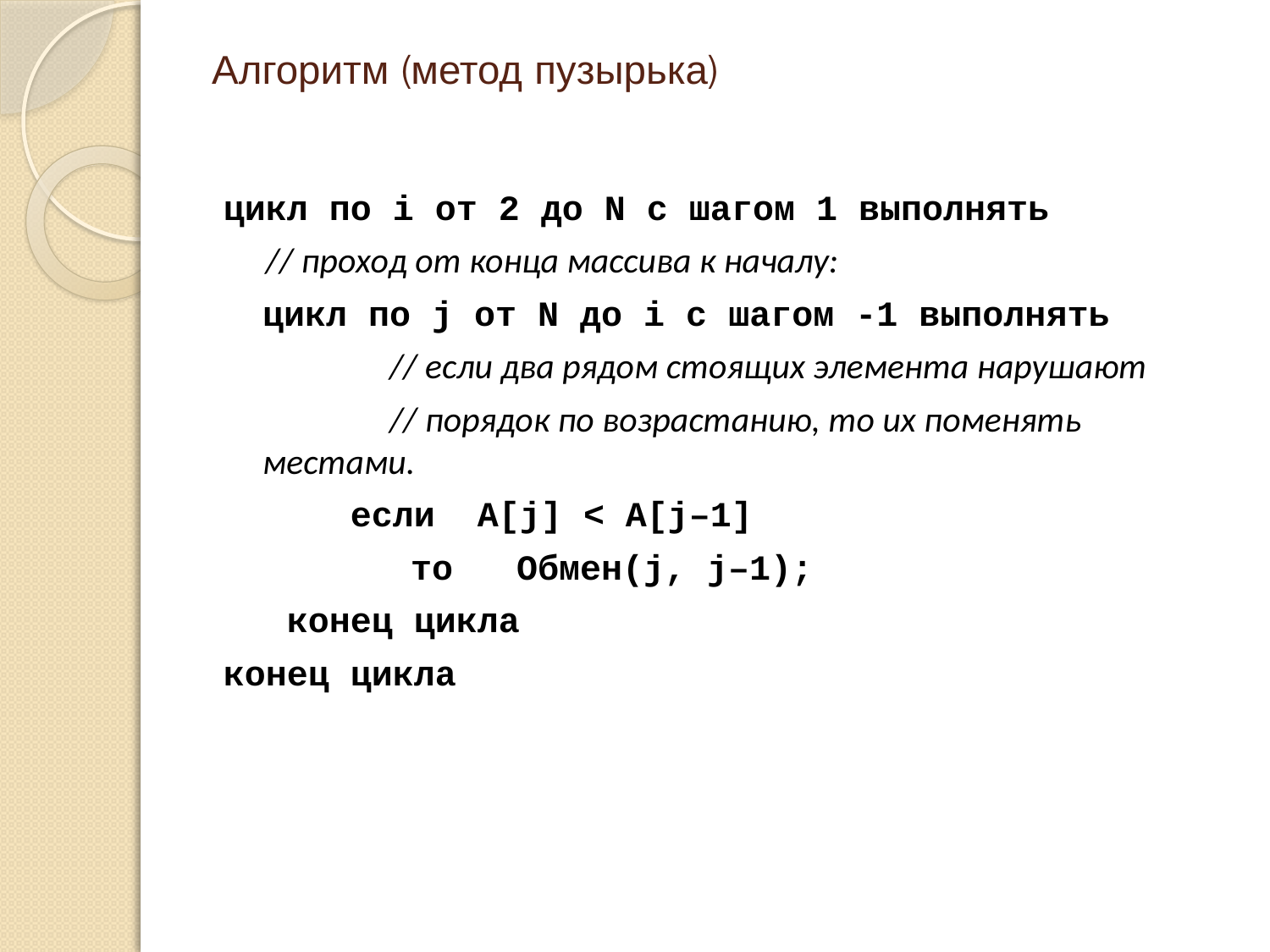

# Алгоритм (метод пузырька)
цикл по i от 2 до N с шагом 1 выполнять
  // проход от конца массива к началу:
	цикл по j от N до i с шагом -1 выполнять
   	// если два рядом стоящих элемента нарушают
   		// порядок по возрастанию, то их поменять местами.
      если  A[j] < A[j–1]
		 то	Обмен(j, j–1);
   конец цикла
конец цикла